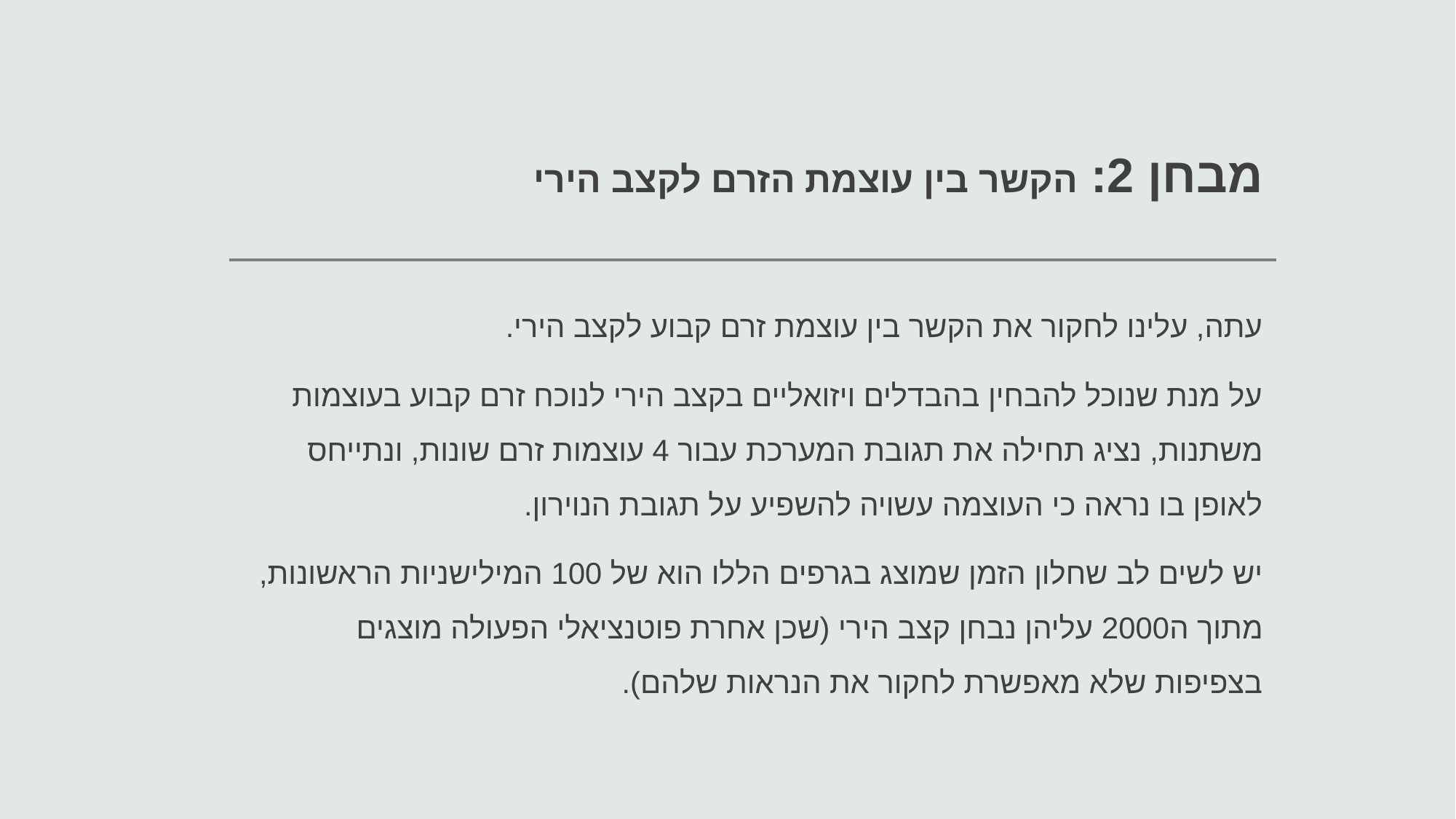

# מבחן 2: הקשר בין עוצמת הזרם לקצב הירי
עתה, עלינו לחקור את הקשר בין עוצמת זרם קבוע לקצב הירי.
על מנת שנוכל להבחין בהבדלים ויזואליים בקצב הירי לנוכח זרם קבוע בעוצמות משתנות, נציג תחילה את תגובת המערכת עבור 4 עוצמות זרם שונות, ונתייחס לאופן בו נראה כי העוצמה עשויה להשפיע על תגובת הנוירון.
יש לשים לב שחלון הזמן שמוצג בגרפים הללו הוא של 100 המילישניות הראשונות, מתוך ה2000 עליהן נבחן קצב הירי (שכן אחרת פוטנציאלי הפעולה מוצגים בצפיפות שלא מאפשרת לחקור את הנראות שלהם).